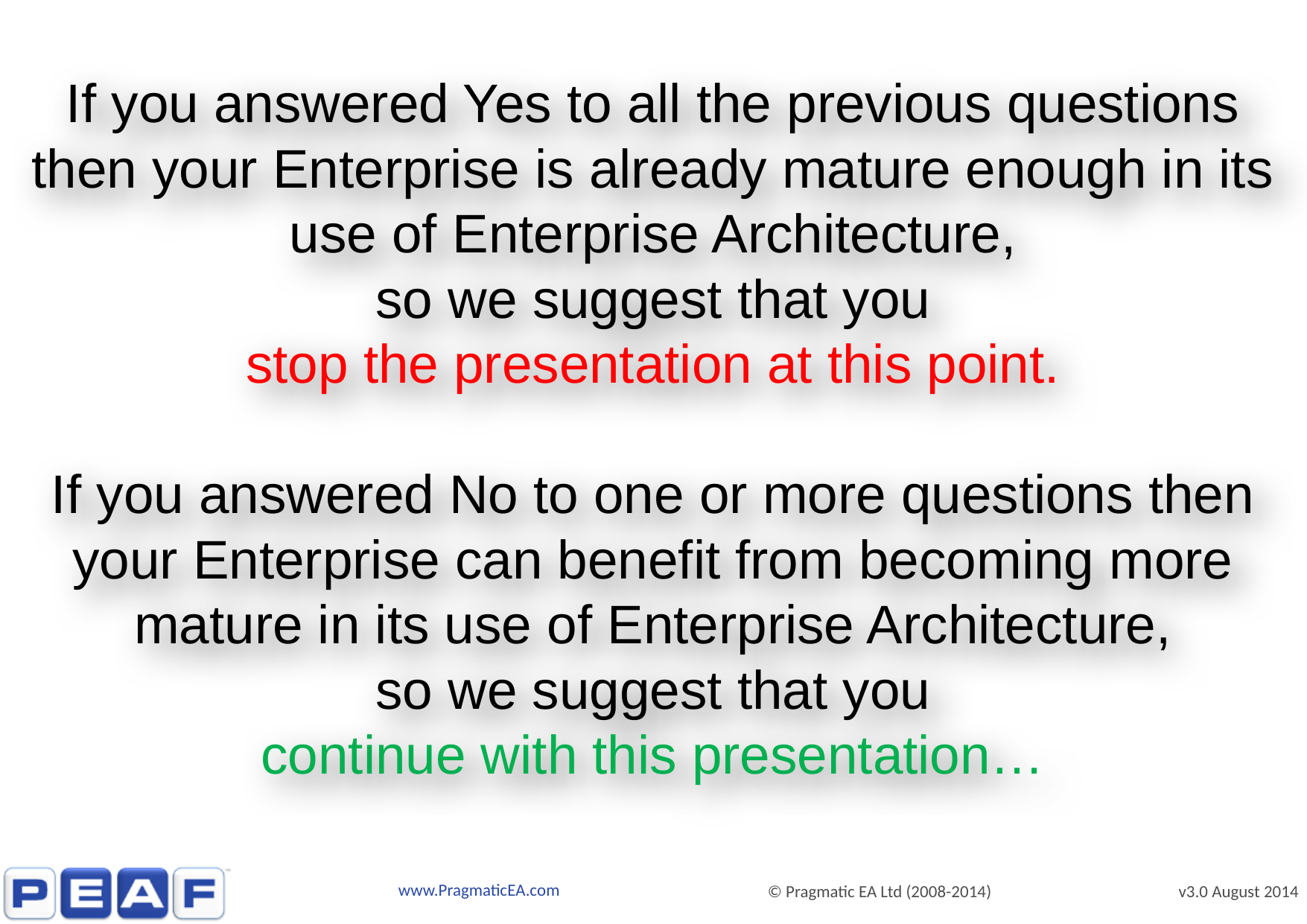

If you answered Yes to all the previous questions then your Enterprise is already mature enough in its use of Enterprise Architecture,
so we suggest that you
stop the presentation at this point.

If you answered No to one or more questions then your Enterprise can benefit from becoming more mature in its use of Enterprise Architecture,
so we suggest that you
continue with this presentation…